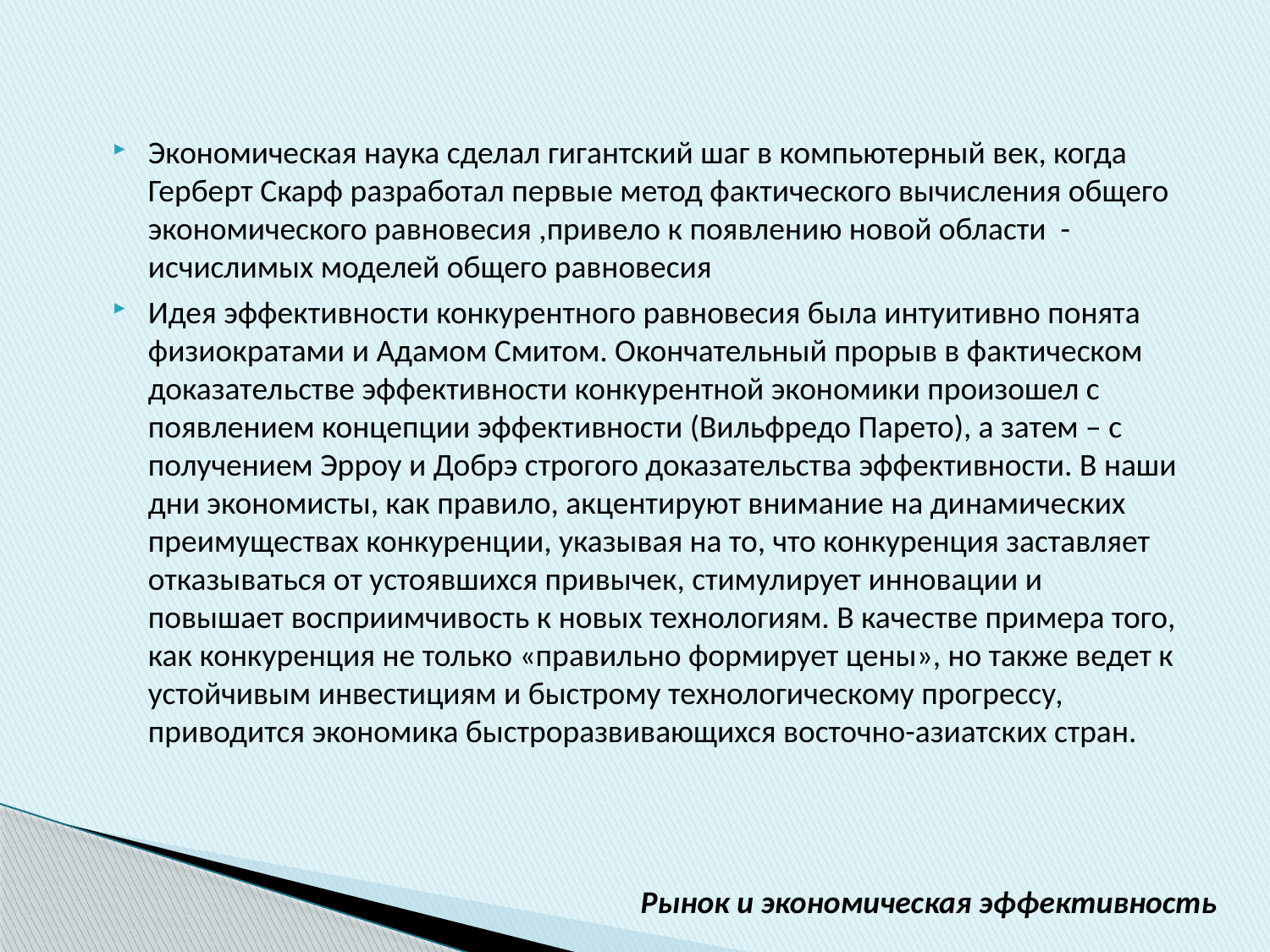

Экономическая наука сделал гигантский шаг в компьютерный век, когда Герберт Скарф разработал первые метод фактического вычисления общего экономического равновесия ,привело к появлению новой области  - исчислимых моделей общего равновесия
Идея эффективности конкурентного равновесия была интуитивно понята физиократами и Адамом Смитом. Окончательный прорыв в фактическом доказательстве эффективности конкурентной экономики произошел с появлением концепции эффективности (Вильфредо Парето), а затем – с получением Эрроу и Добрэ строгого доказательства эффективности. В наши дни экономисты, как правило, акцентируют внимание на динамических преимуществах конкуренции, указывая на то, что конкуренция заставляет отказываться от устоявшихся привычек, стимулирует инновации и повышает восприимчивость к новых технологиям. В качестве примера того, как конкуренция не только «правильно формирует цены», но также ведет к устойчивым инвестициям и быстрому технологическому прогрессу, приводится экономика быстроразвивающихся восточно-азиатских стран.
Рынок и экономическая эффективность